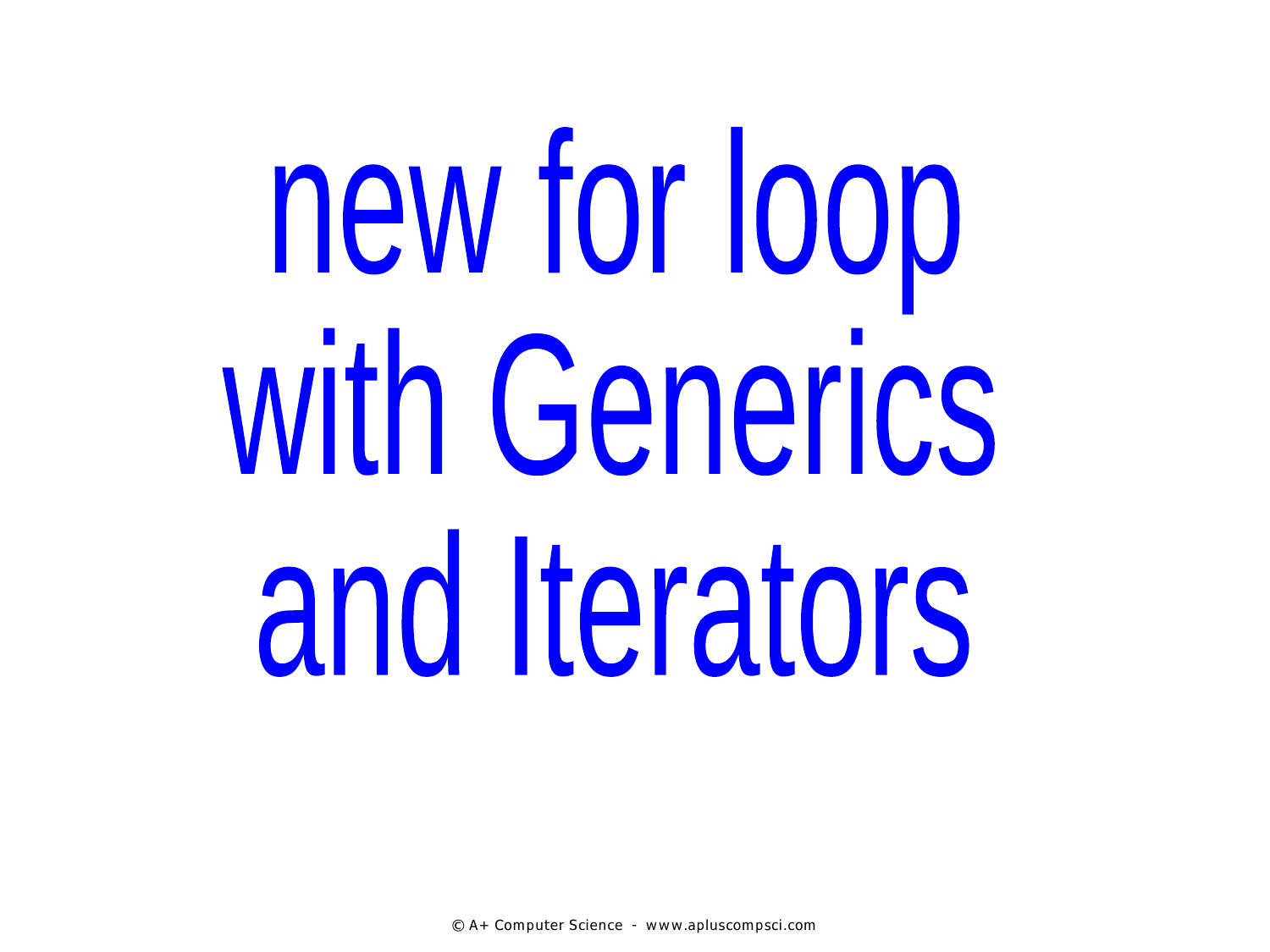

new for loop
with Generics
and Iterators

© A+ Computer Science  -  www.apluscompsci.com